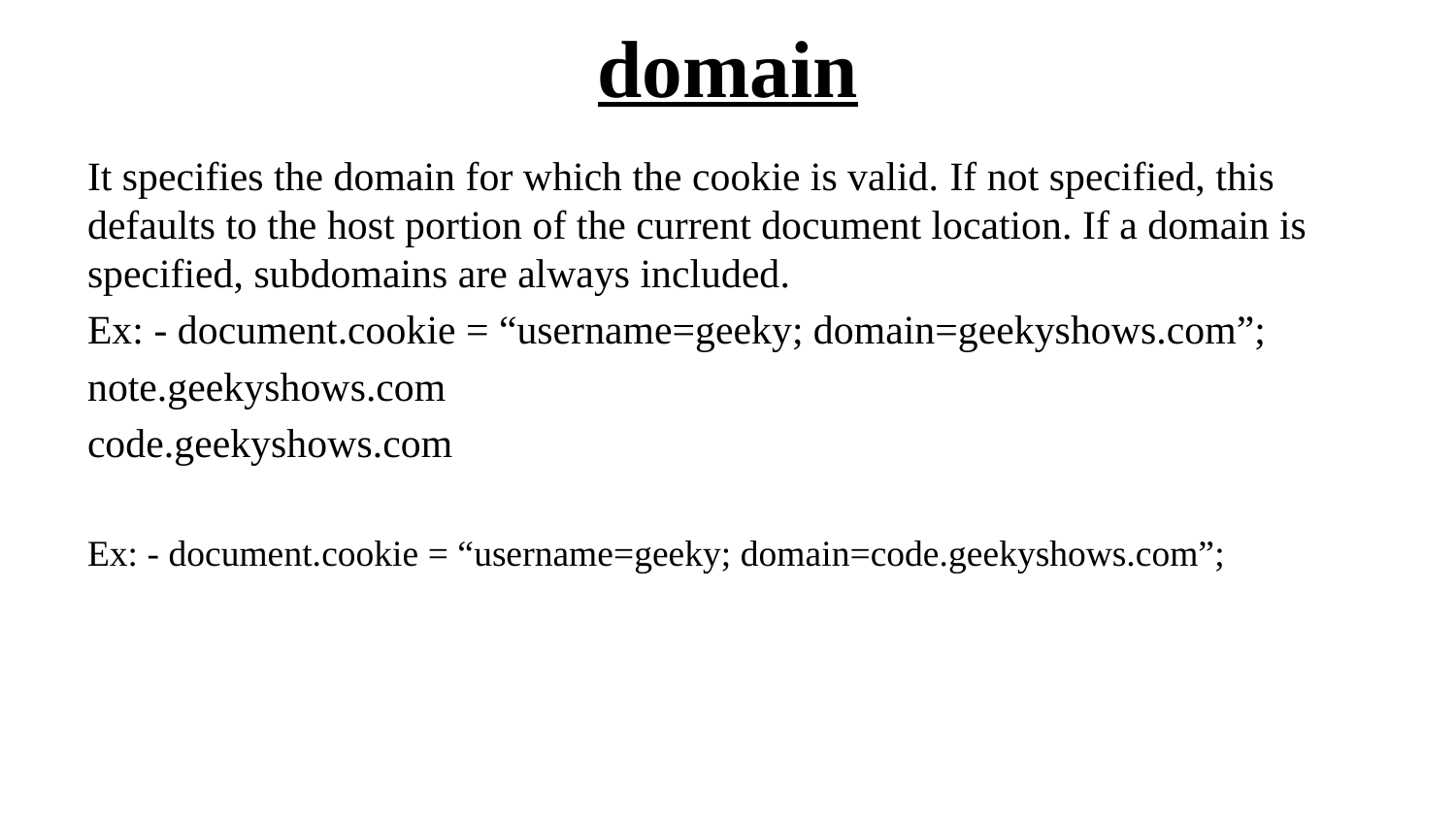

# domain
It specifies the domain for which the cookie is valid. If not specified, this defaults to the host portion of the current document location. If a domain is specified, subdomains are always included.
Ex: - document.cookie = “username=geeky; domain=geekyshows.com”;
note.geekyshows.com
code.geekyshows.com

Ex: - document.cookie = “username=geeky; domain=code.geekyshows.com”;